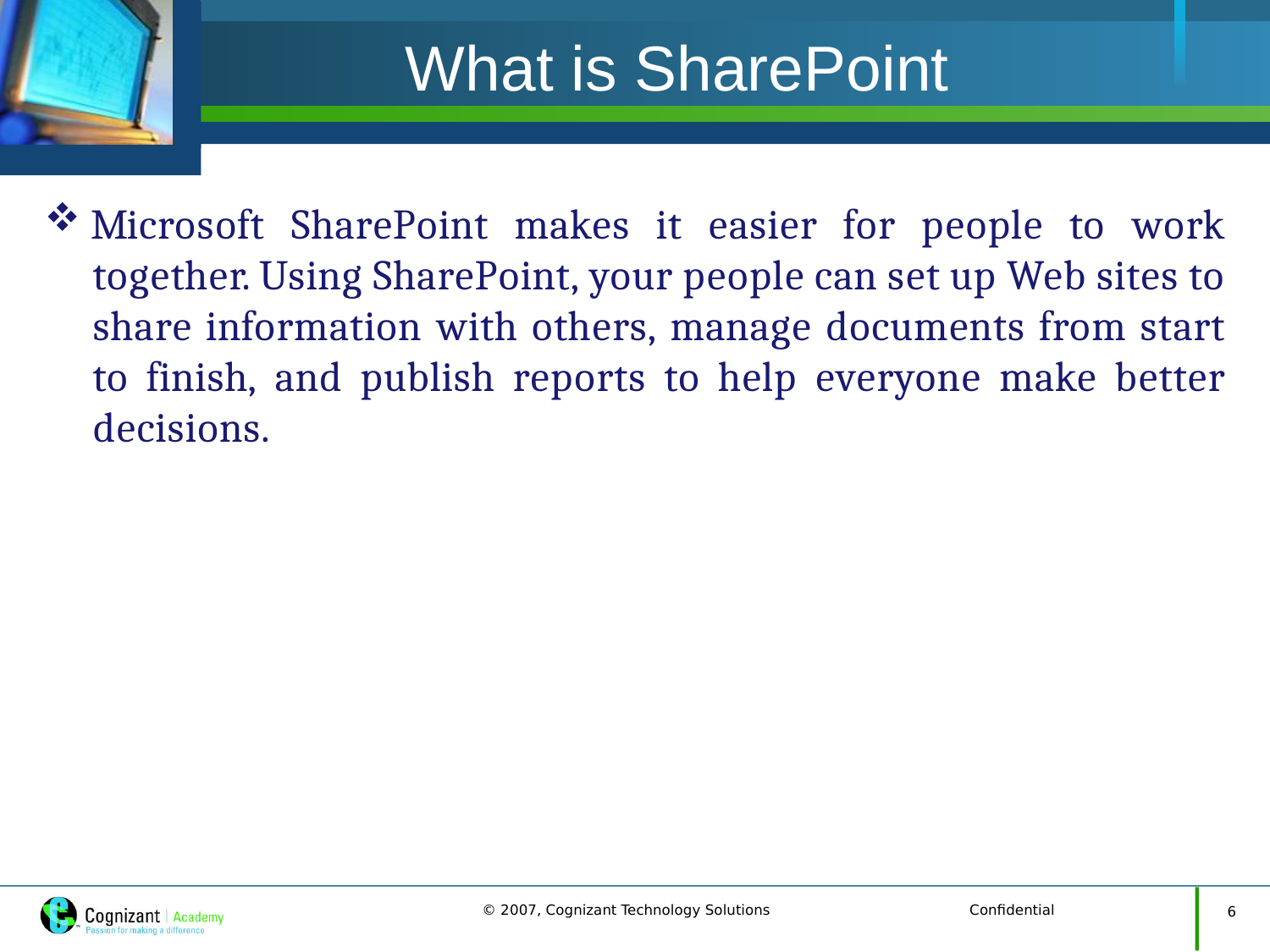

# What is SharePoint
Microsoft SharePoint makes it easier for people to work together. Using SharePoint, your people can set up Web sites to share information with others, manage documents from start to finish, and publish reports to help everyone make better decisions.
6